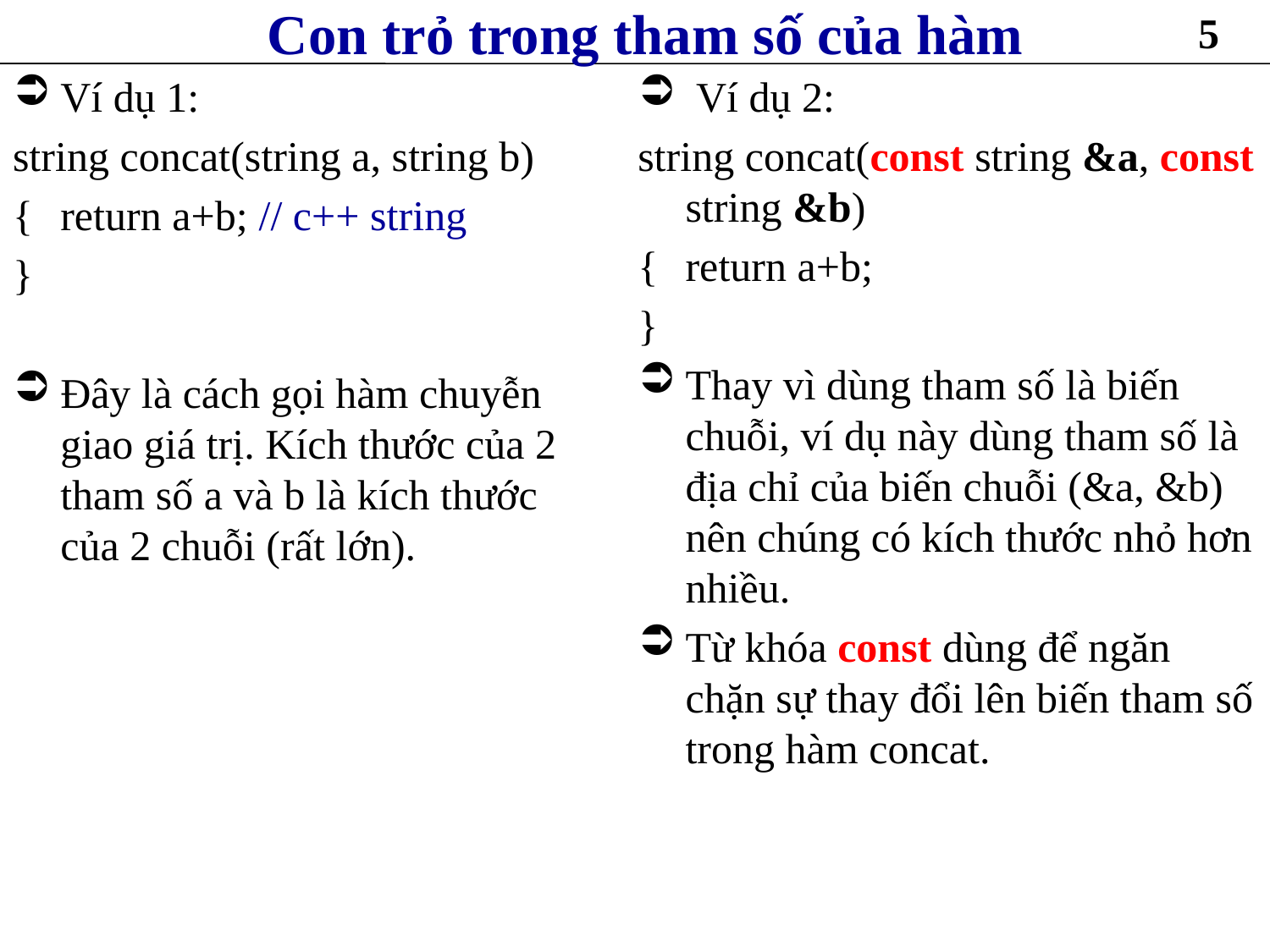

# Con trỏ trong tham số của hàm
5
Ví dụ 1:
string concat(string a, string b)
{ 	return a+b; // c++ string
}

Đây là cách gọi hàm chuyễn giao giá trị. Kích thước của 2 tham số a và b là kích thước của 2 chuỗi (rất lớn).
 Ví dụ 2:
string concat(const string &a, const string &b)
{ 	return a+b;
}
Thay vì dùng tham số là biến chuỗi, ví dụ này dùng tham số là địa chỉ của biến chuỗi (&a, &b) nên chúng có kích thước nhỏ hơn nhiều.
Từ khóa const dùng để ngăn chặn sự thay đổi lên biến tham số trong hàm concat.